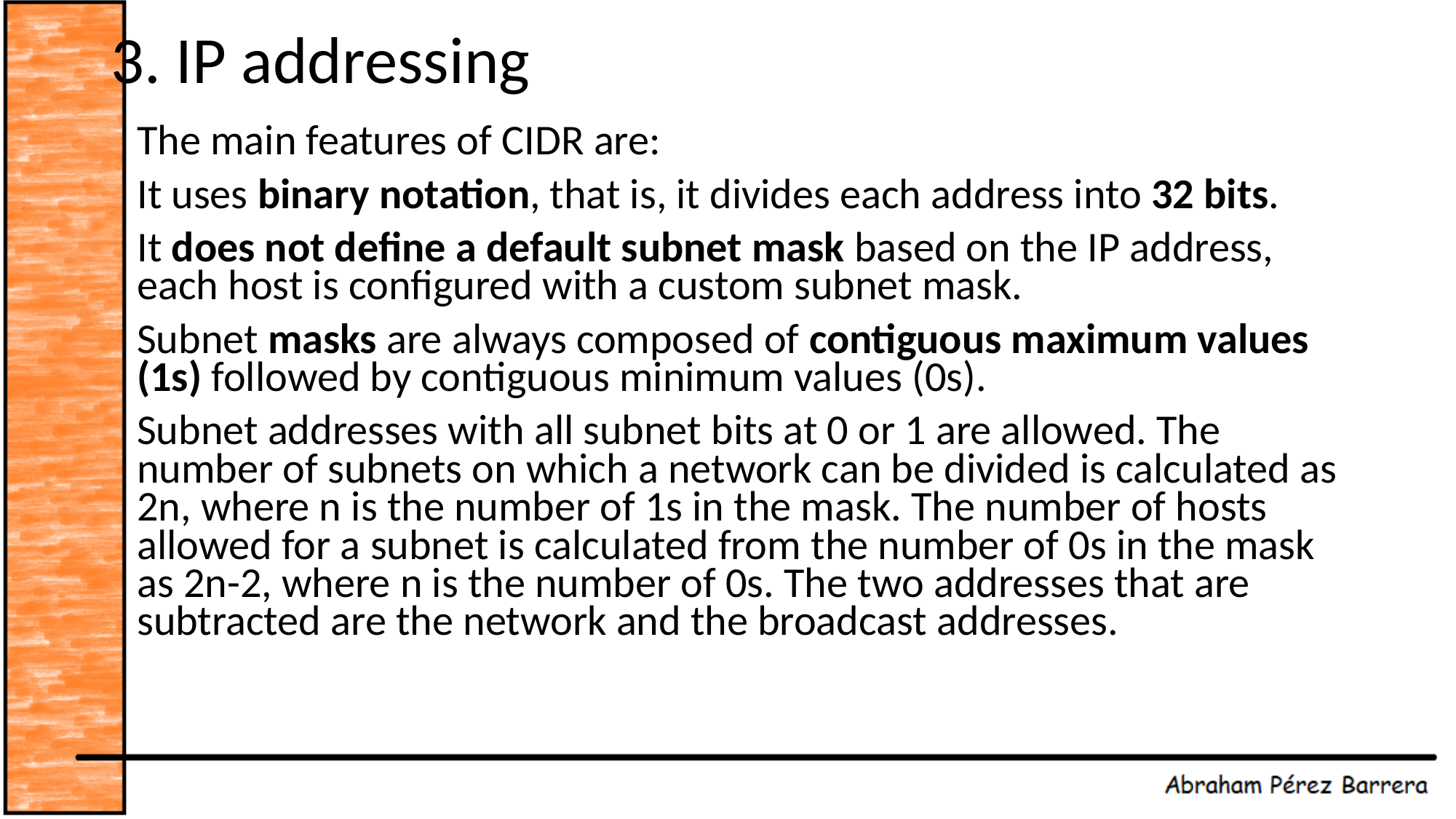

# 3. IP addressing
The main features of CIDR are:
It uses binary notation, that is, it divides each address into 32 bits.
It does not define a default subnet mask based on the IP address, each host is configured with a custom subnet mask.
Subnet masks are always composed of contiguous maximum values (1s) followed by contiguous minimum values (0s).
Subnet addresses with all subnet bits at 0 or 1 are allowed. The number of subnets on which a network can be divided is calculated as 2n, where n is the number of 1s in the mask. The number of hosts allowed for a subnet is calculated from the number of 0s in the mask as 2n-2, where n is the number of 0s. The two addresses that are subtracted are the network and the broadcast addresses.